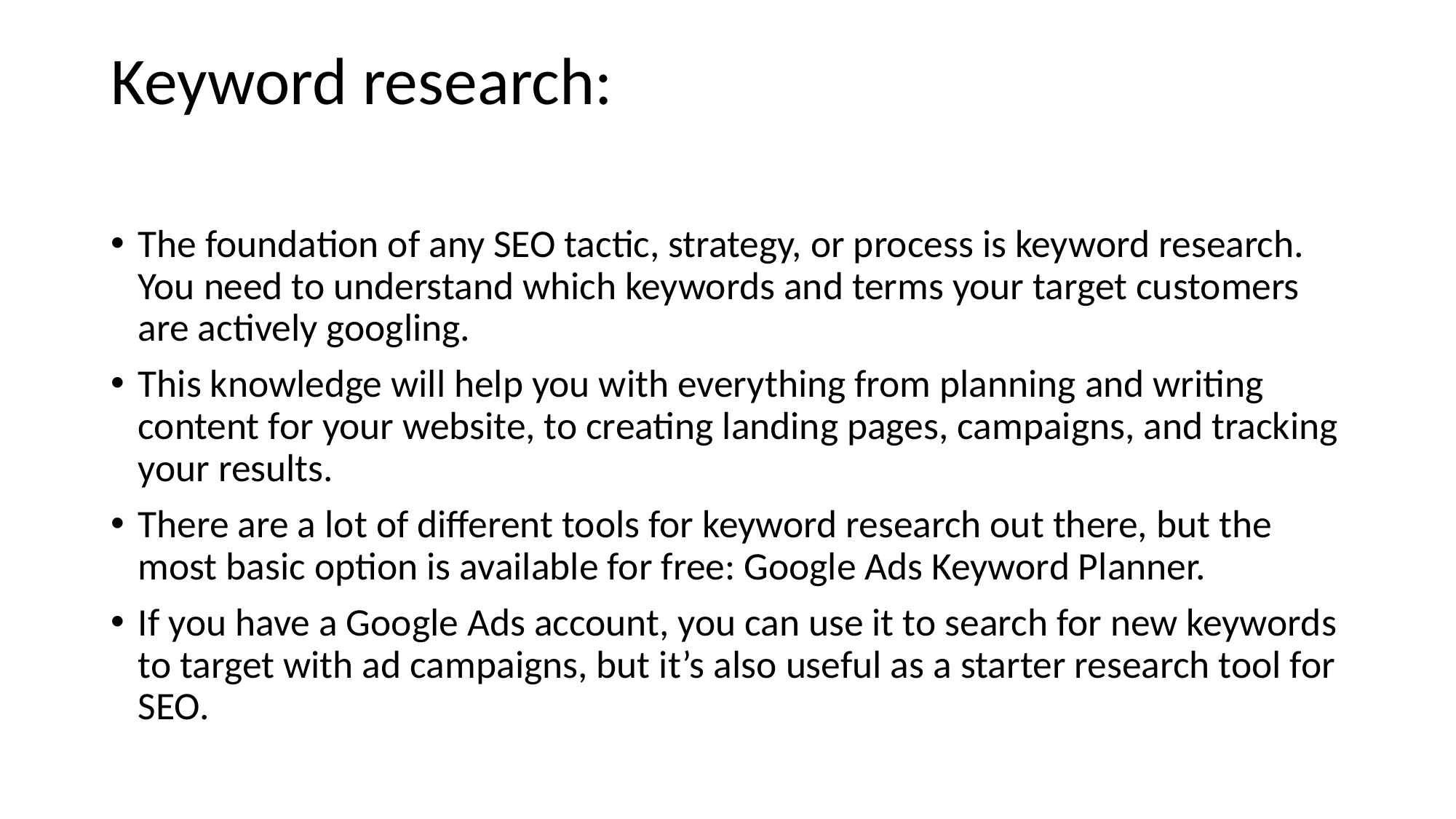

# Keyword research:
The foundation of any SEO tactic, strategy, or process is keyword research. You need to understand which keywords and terms your target customers are actively googling.
This knowledge will help you with everything from planning and writing content for your website, to creating landing pages, campaigns, and tracking your results.
There are a lot of different tools for keyword research out there, but the most basic option is available for free: Google Ads Keyword Planner.
If you have a Google Ads account, you can use it to search for new keywords to target with ad campaigns, but it’s also useful as a starter research tool for SEO.